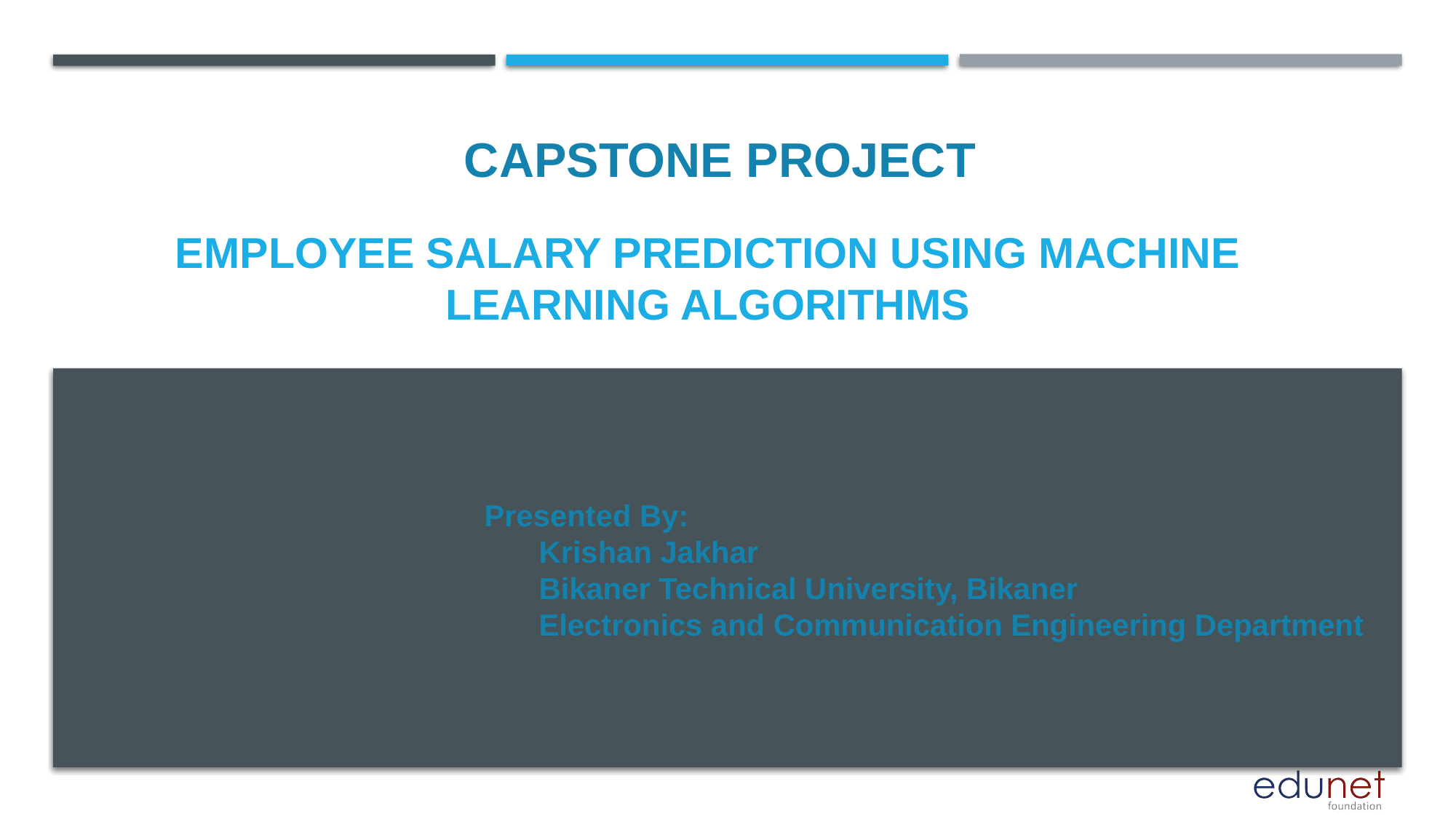

CAPSTONE PROJECT
# Employee salary prediction using Machine Learning algorithms
Presented By:
Krishan Jakhar
Bikaner Technical University, Bikaner
Electronics and Communication Engineering Department